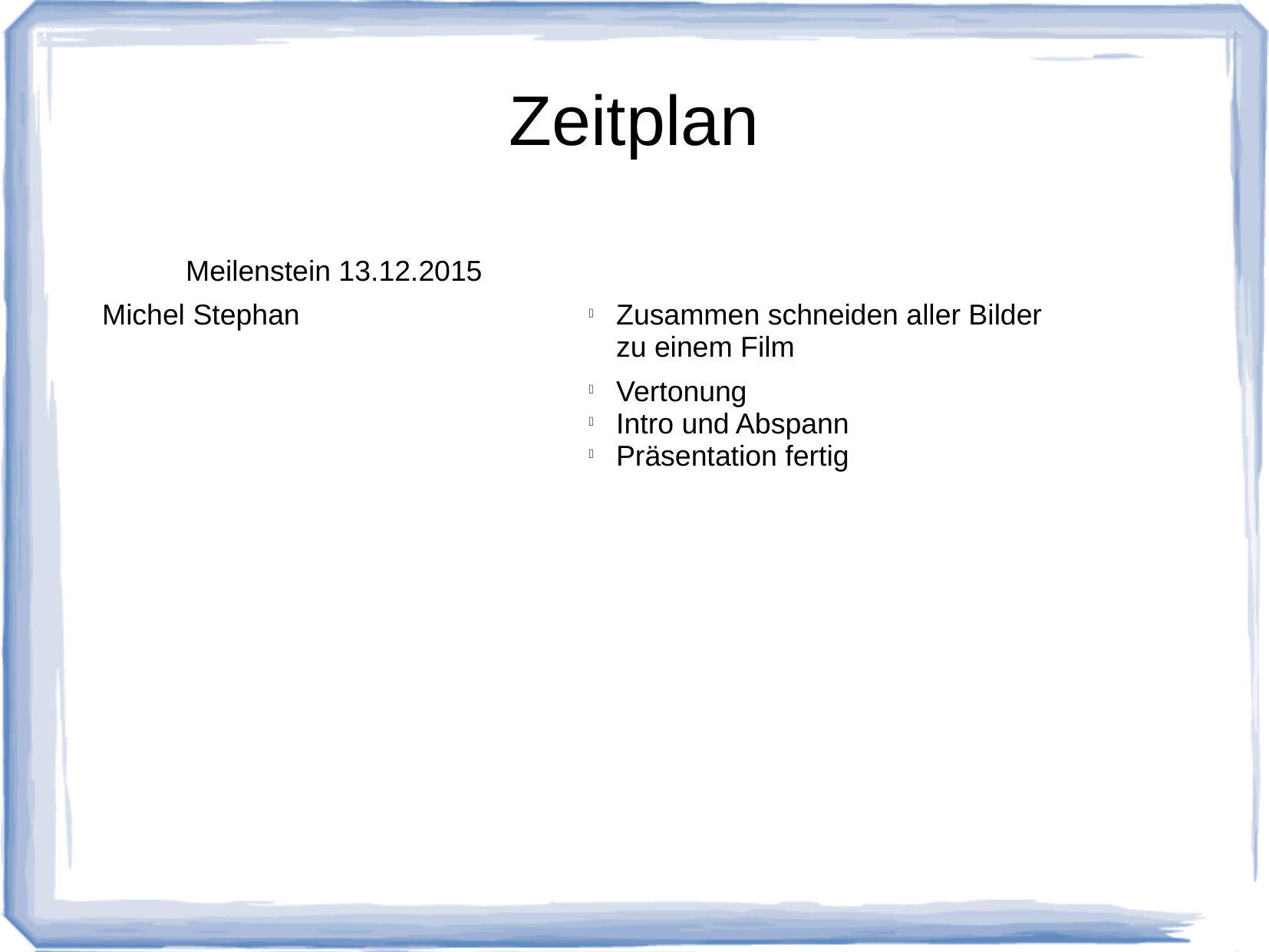

Zeitplan
| Meilenstein 13.12.2015 |  |
| --- | --- |
| Michel Stephan | Zusammen schneiden aller Bilder zu einem Film |
|  | Vertonung Intro und Abspann Präsentation fertig |